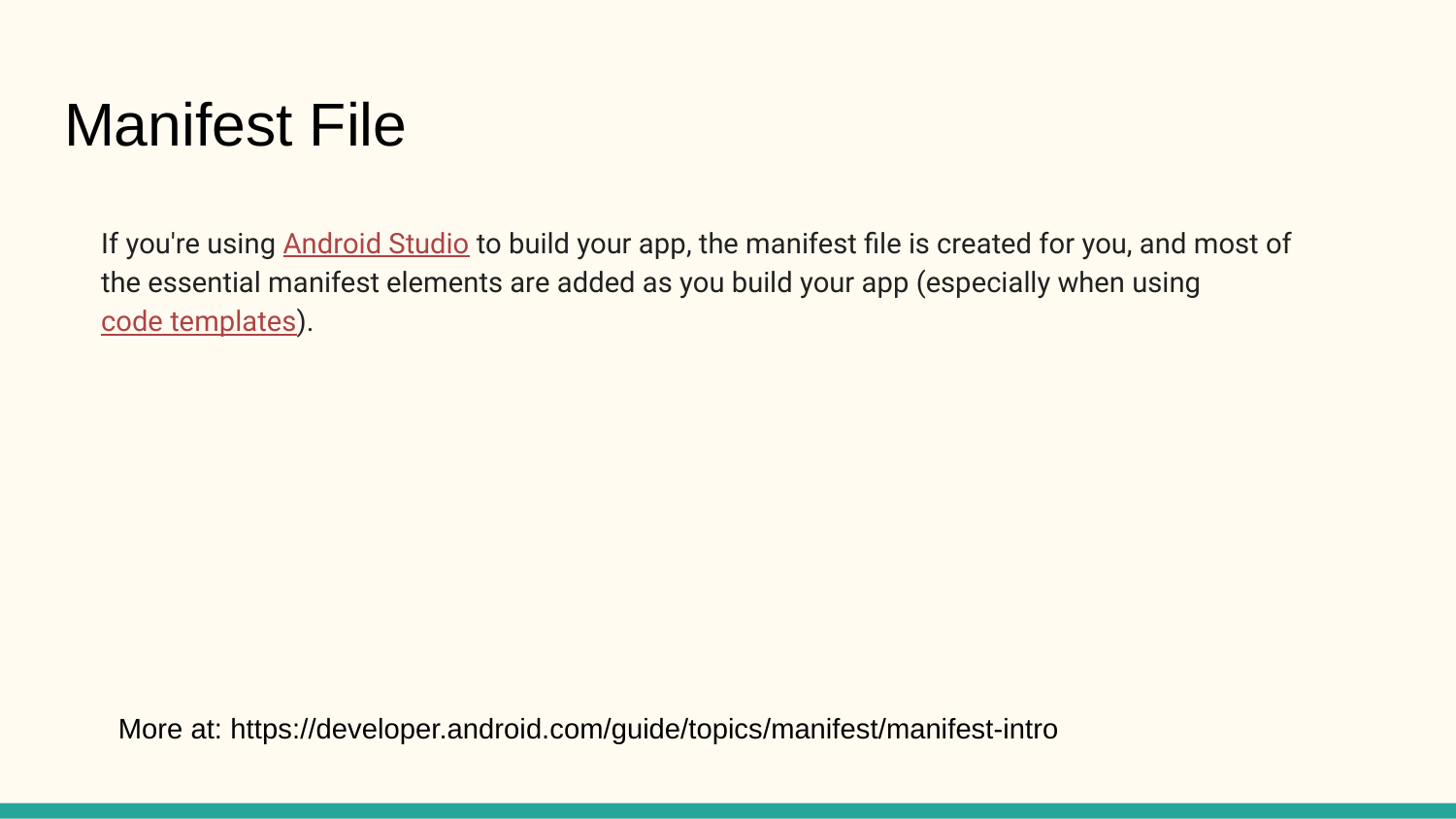

# Manifest File

If you're using Android Studio to build your app, the manifest file is created for you, and most of the essential manifest elements are added as you build your app (especially when using code templates).

More at: https://developer.android.com/guide/topics/manifest/manifest-intro